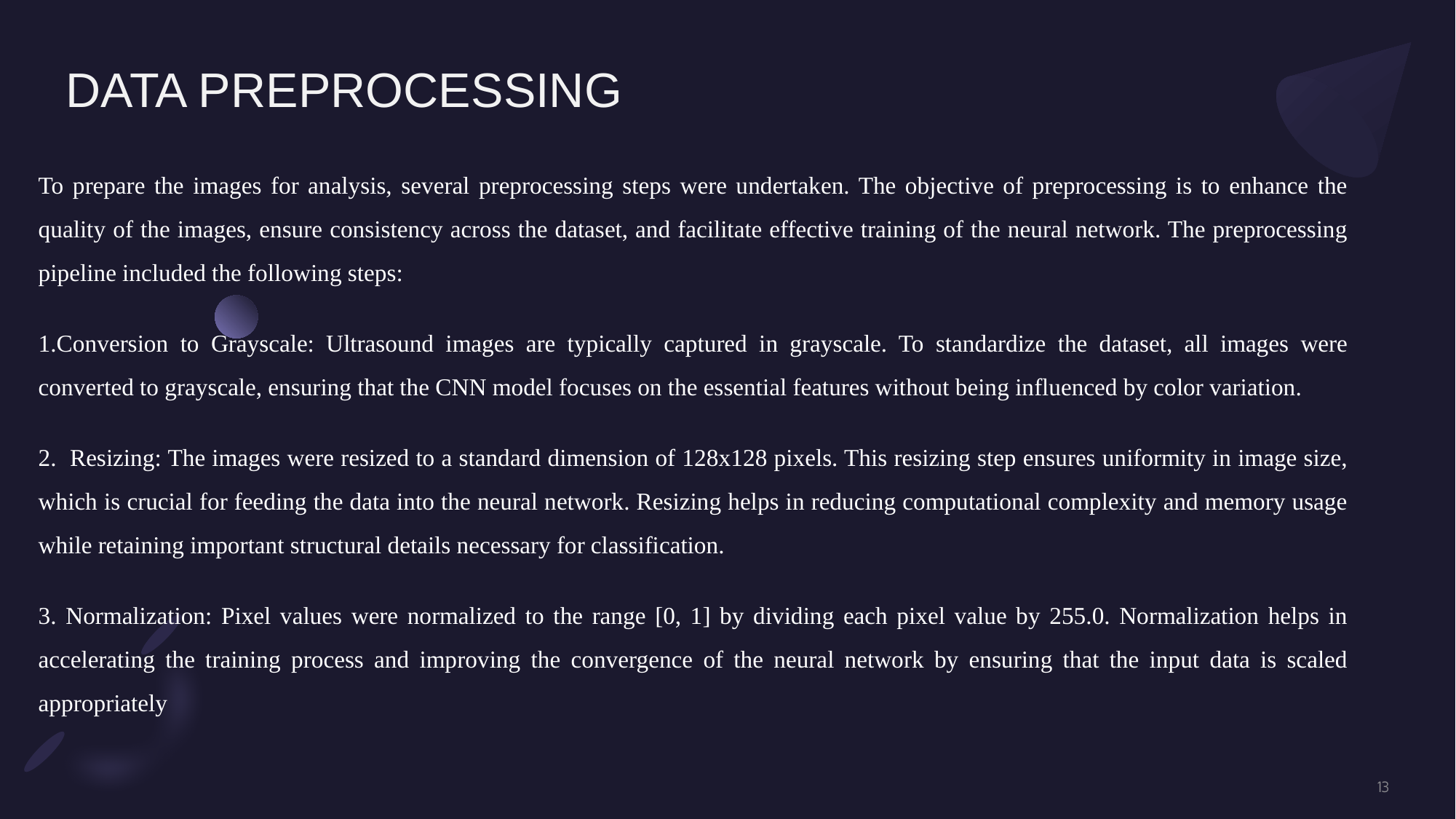

# DATA PREPROCESSING
To prepare the images for analysis, several preprocessing steps were undertaken. The objective of preprocessing is to enhance the quality of the images, ensure consistency across the dataset, and facilitate effective training of the neural network. The preprocessing pipeline included the following steps:
1.Conversion to Grayscale: Ultrasound images are typically captured in grayscale. To standardize the dataset, all images were converted to grayscale, ensuring that the CNN model focuses on the essential features without being influenced by color variation.
2.  Resizing: The images were resized to a standard dimension of 128x128 pixels. This resizing step ensures uniformity in image size, which is crucial for feeding the data into the neural network. Resizing helps in reducing computational complexity and memory usage while retaining important structural details necessary for classification.
3. Normalization: Pixel values were normalized to the range [0, 1] by dividing each pixel value by 255.0. Normalization helps in accelerating the training process and improving the convergence of the neural network by ensuring that the input data is scaled appropriately

13